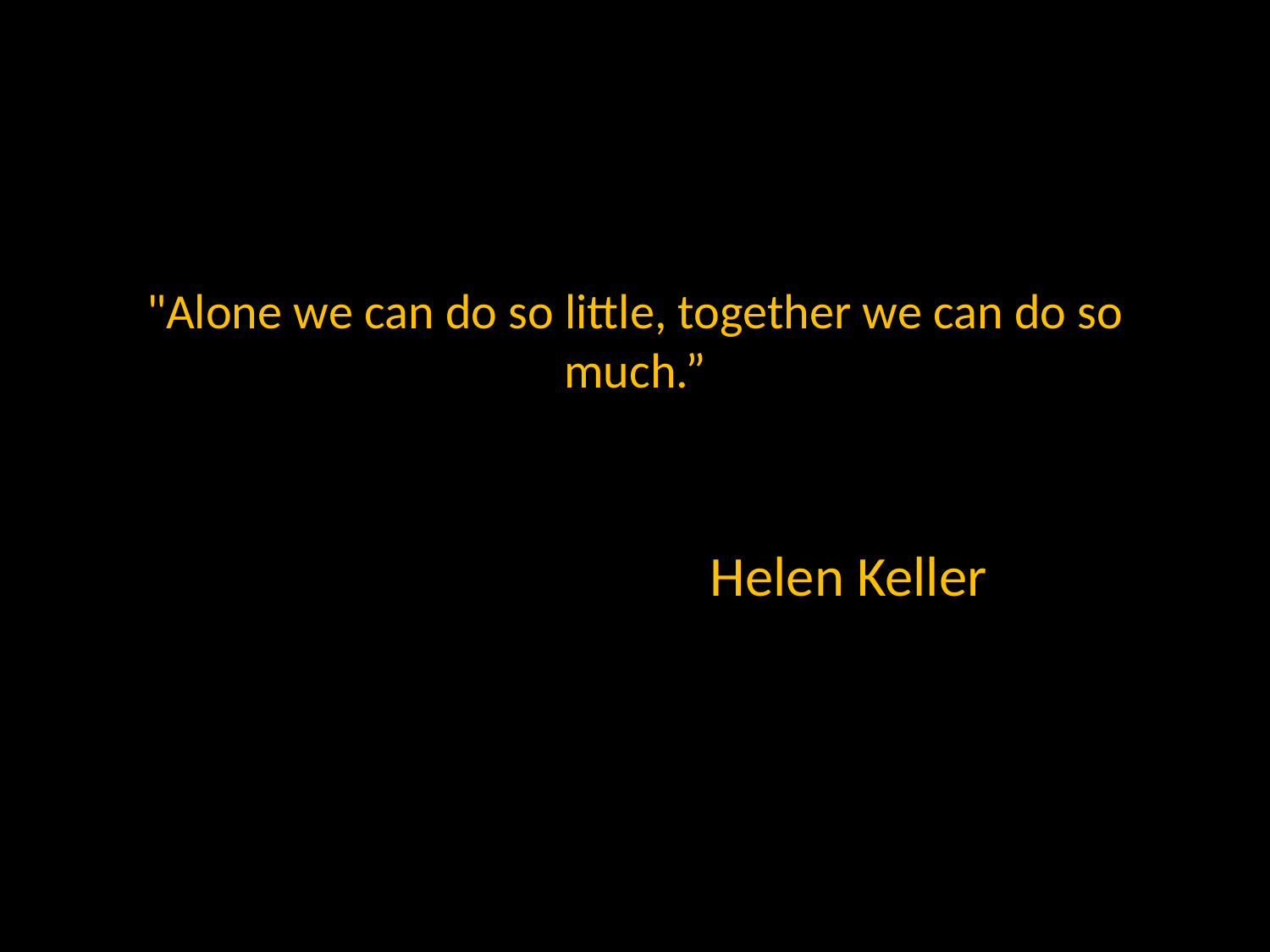

# "Alone we can do so little, together we can do so much.”
                                                                      Helen Keller